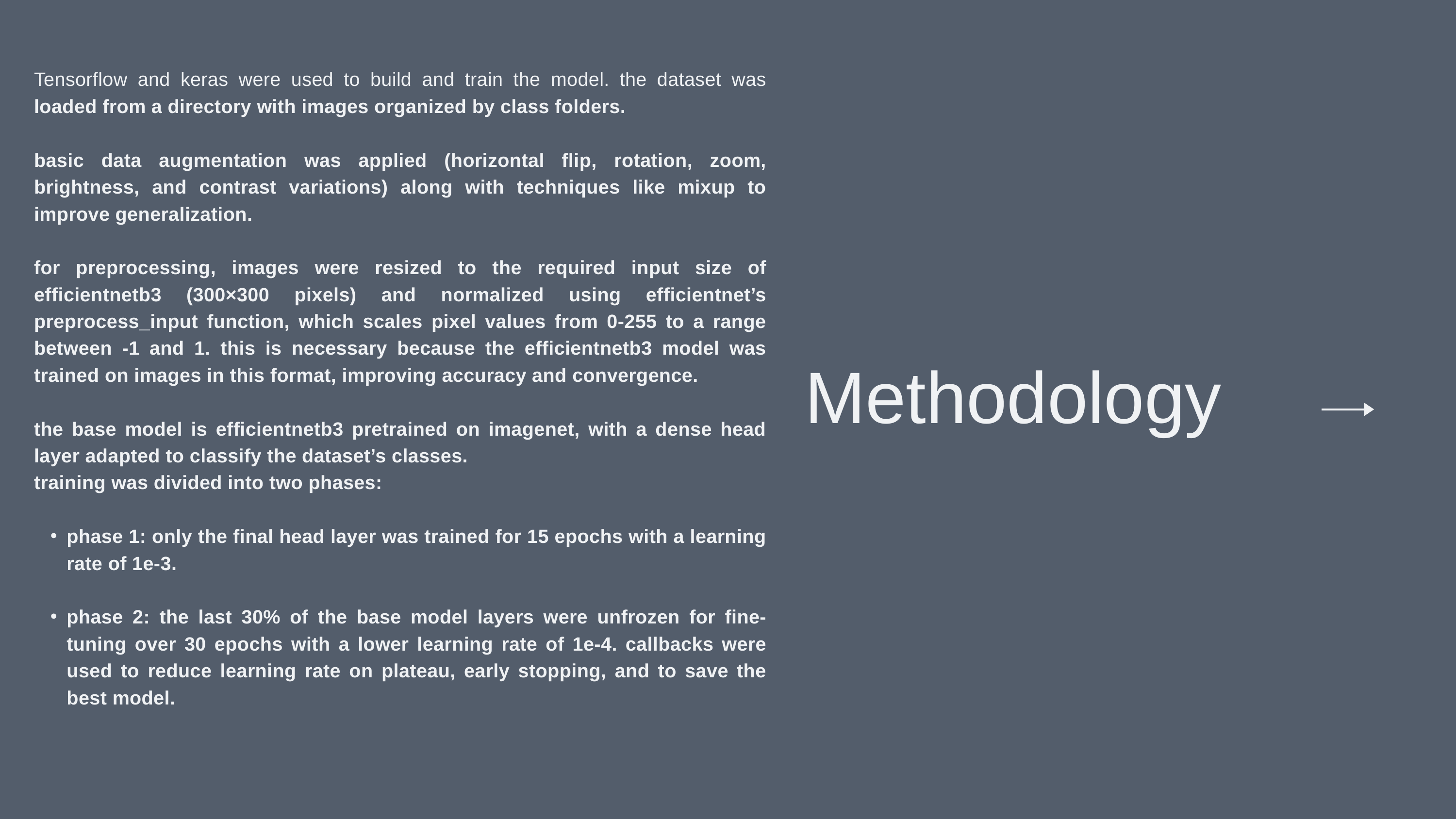

Tensorflow and keras were used to build and train the model. the dataset was loaded from a directory with images organized by class folders.

basic data augmentation was applied (horizontal flip, rotation, zoom, brightness, and contrast variations) along with techniques like mixup to improve generalization.

for preprocessing, images were resized to the required input size of efficientnetb3 (300×300 pixels) and normalized using efficientnet’s preprocess_input function, which scales pixel values from 0-255 to a range between -1 and 1. this is necessary because the efficientnetb3 model was trained on images in this format, improving accuracy and convergence.

the base model is efficientnetb3 pretrained on imagenet, with a dense head layer adapted to classify the dataset’s classes.
training was divided into two phases:

phase 1: only the final head layer was trained for 15 epochs with a learning rate of 1e-3.

phase 2: the last 30% of the base model layers were unfrozen for fine-tuning over 30 epochs with a lower learning rate of 1e-4. callbacks were used to reduce learning rate on plateau, early stopping, and to save the best model.

Methodology